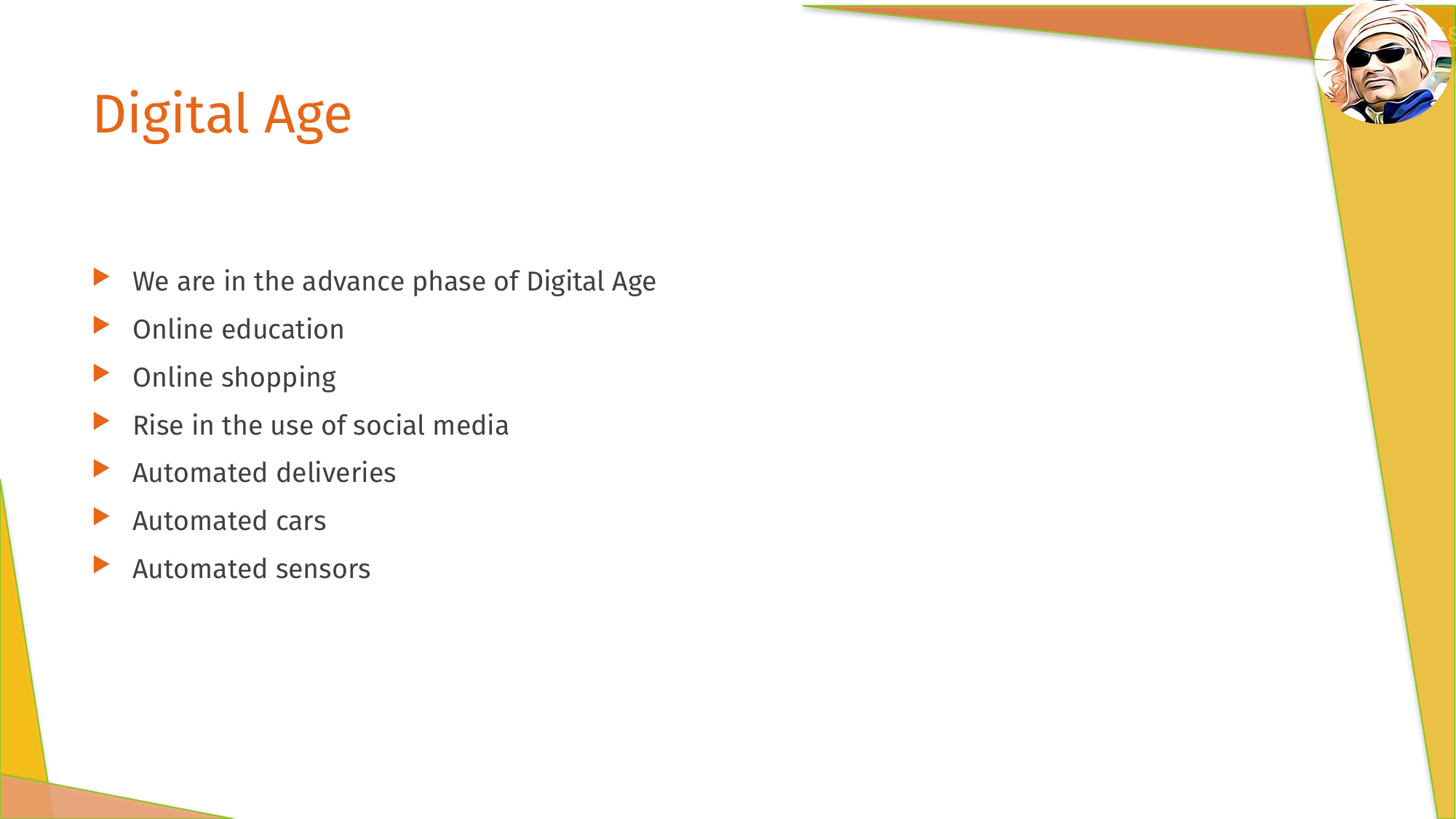

# Digital Age
We are in the advance phase of Digital Age
Online education
Online shopping
Rise in the use of social media
Automated deliveries
Automated cars
Automated sensors